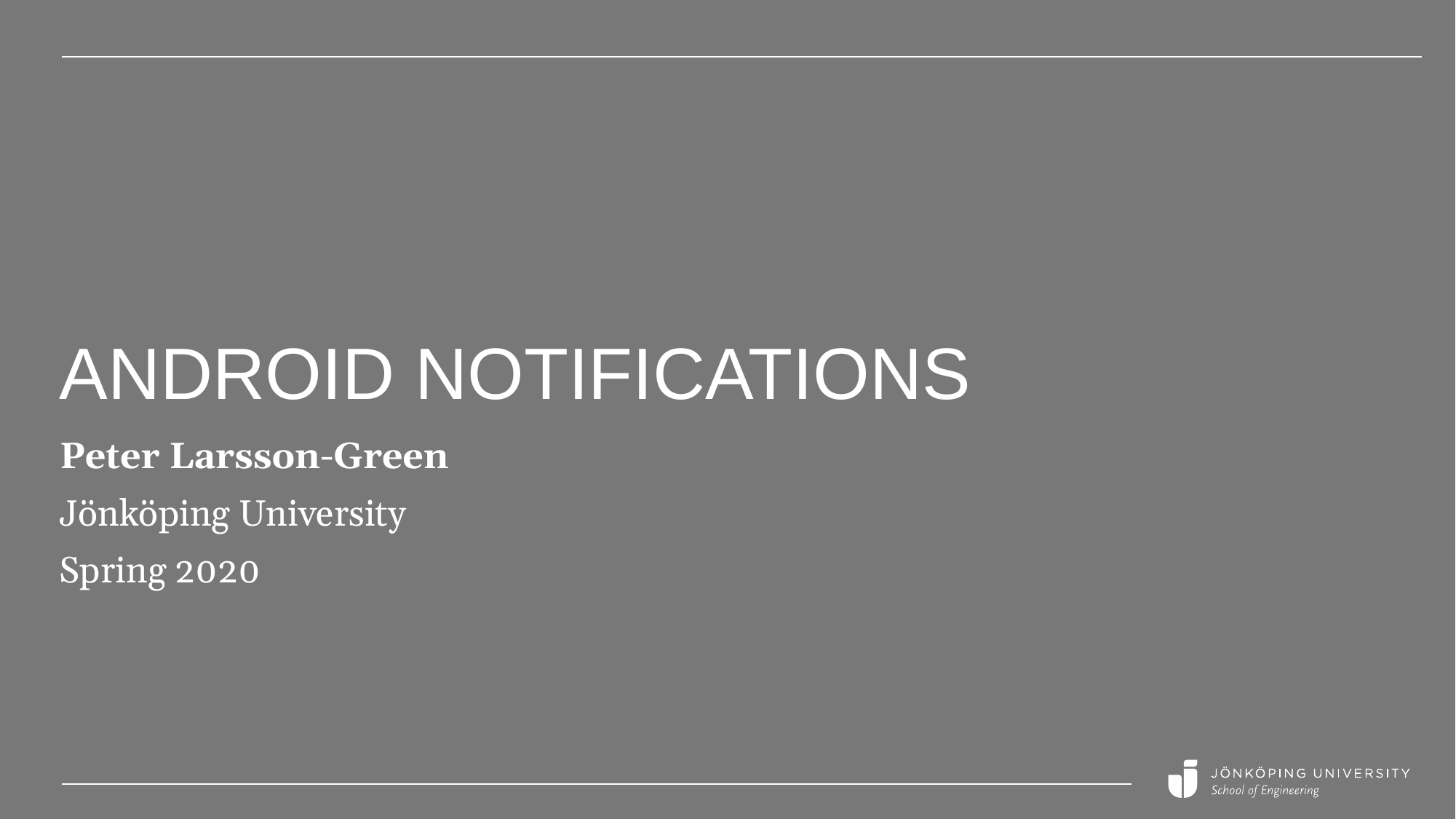

# Android Notifications
Peter Larsson-Green
Jönköping University
Spring 2020